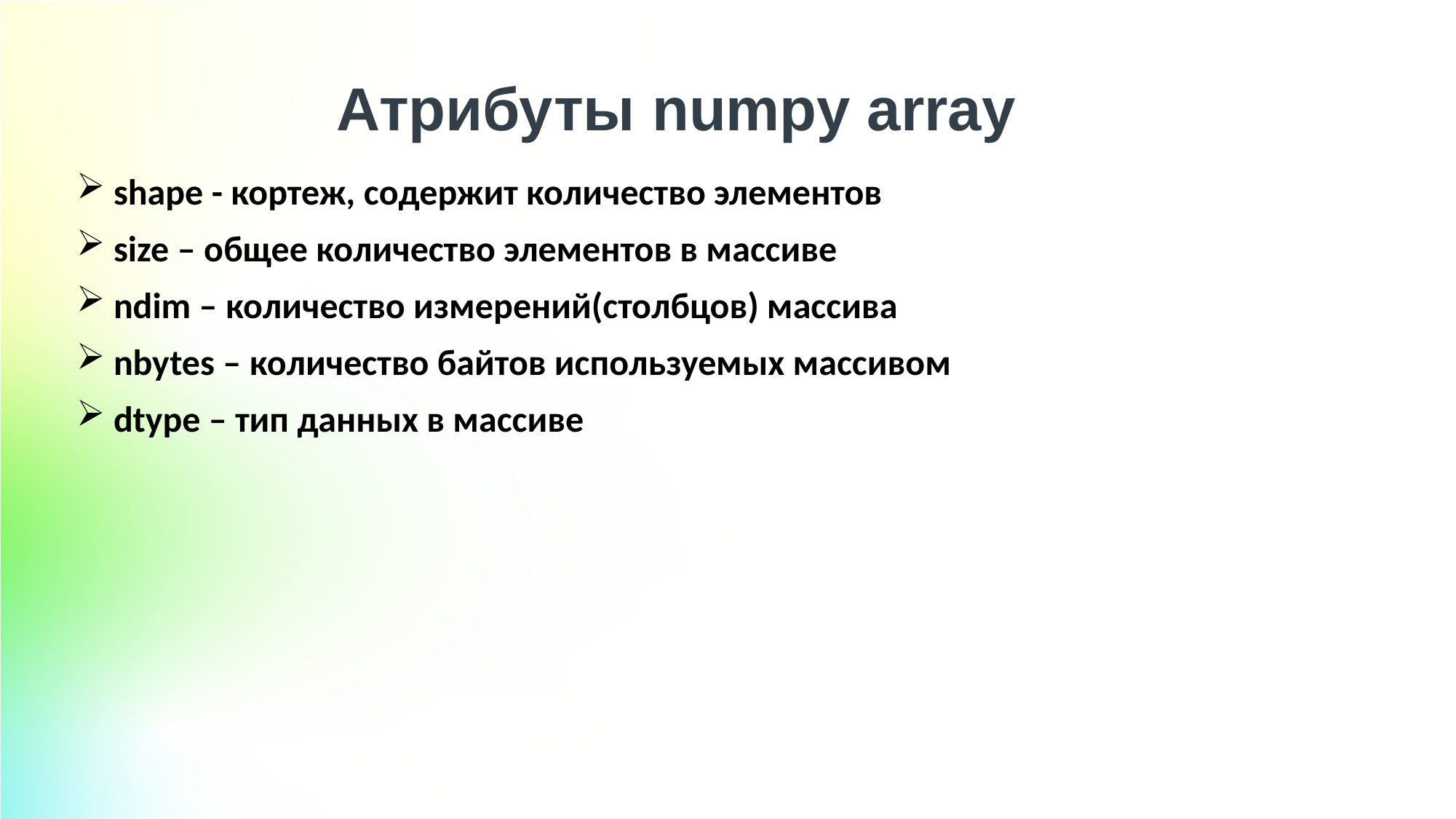

Атрибуты numpy array
 shape - кортеж, содержит количество элементов
 size – общее количество элементов в массиве
 ndim – количество измерений(столбцов) массива
 nbytes – количество байтов используемых массивом
 dtype – тип данных в массиве